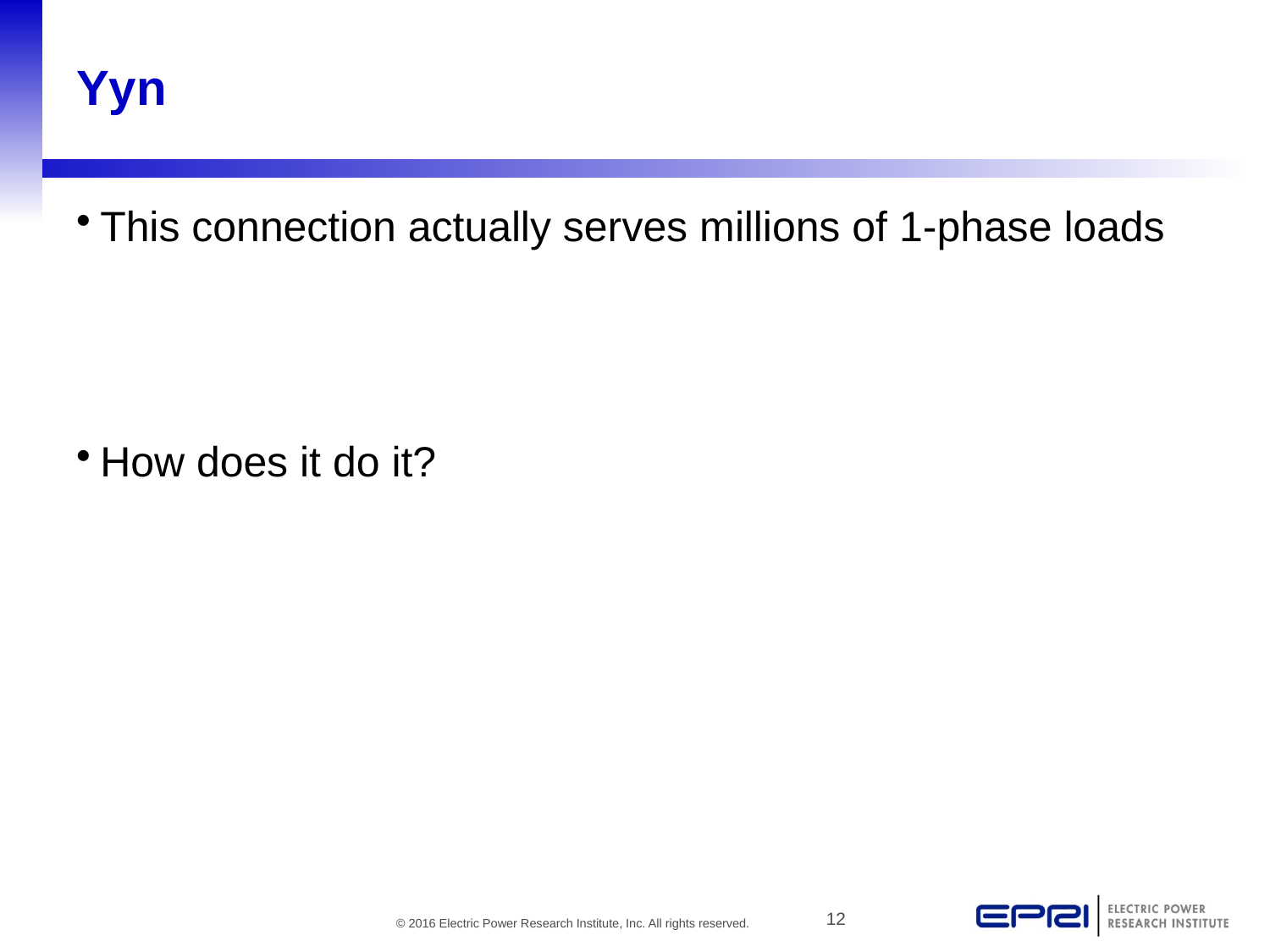

# Yyn
This connection actually serves millions of 1-phase loads

How does it do it?